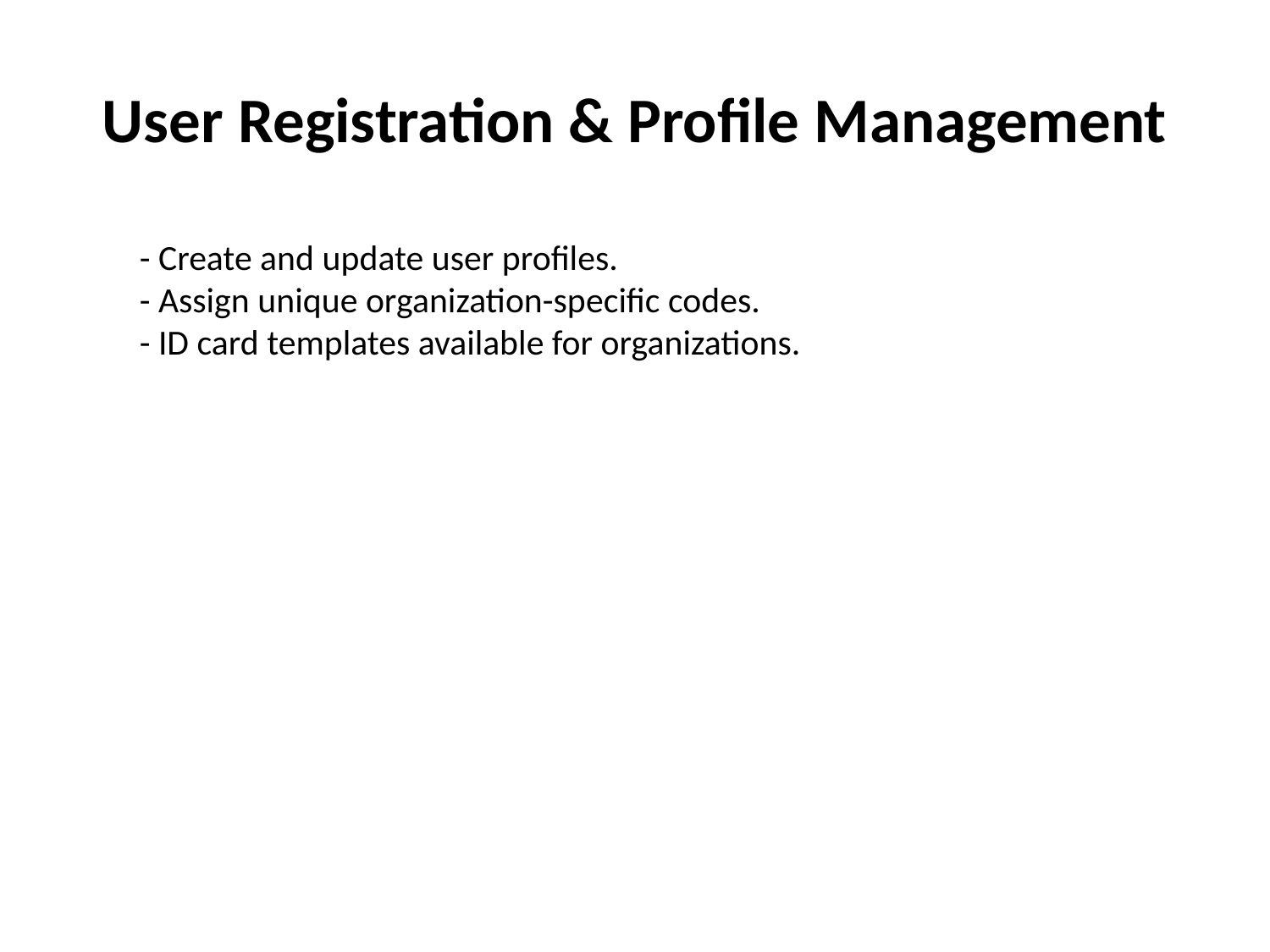

# User Registration & Profile Management

- Create and update user profiles.
- Assign unique organization-specific codes.
- ID card templates available for organizations.